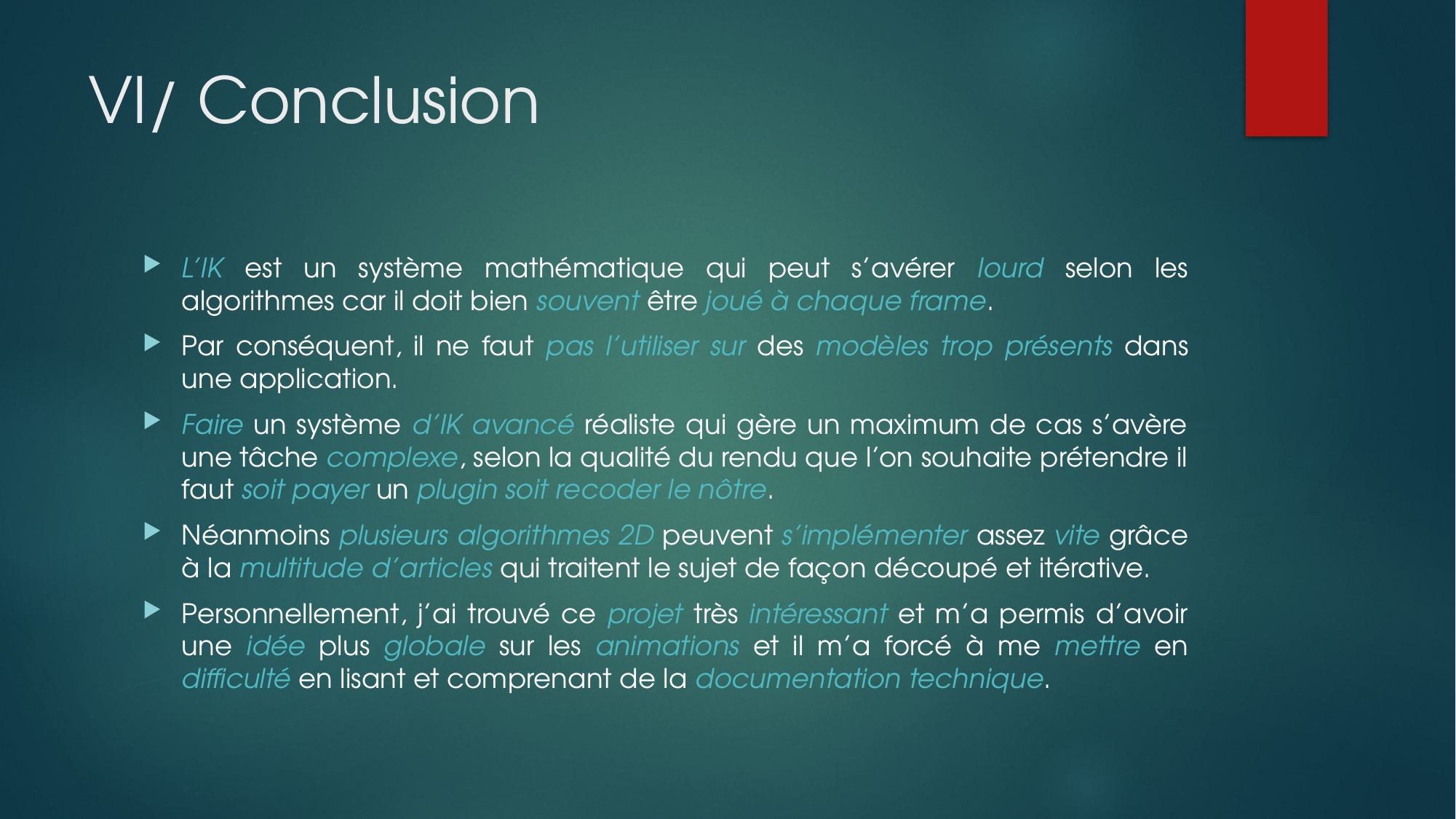

# VI/ Conclusion
L’IK est un système mathématique qui peut s’avérer lourd selon les algorithmes car il doit bien souvent être joué à chaque frame.
Par conséquent, il ne faut pas l’utiliser sur des modèles trop présents dans une application.
Faire un système d’IK avancé réaliste qui gère un maximum de cas s’avère une tâche complexe, selon la qualité du rendu que l’on souhaite prétendre il faut soit payer un plugin soit recoder le nôtre.
Néanmoins plusieurs algorithmes 2D peuvent s’implémenter assez vite grâce à la multitude d’articles qui traitent le sujet de façon découpé et itérative.
Personnellement, j’ai trouvé ce projet très intéressant et m’a permis d’avoir une idée plus globale sur les animations et il m’a forcé à me mettre en difficulté en lisant et comprenant de la documentation technique.